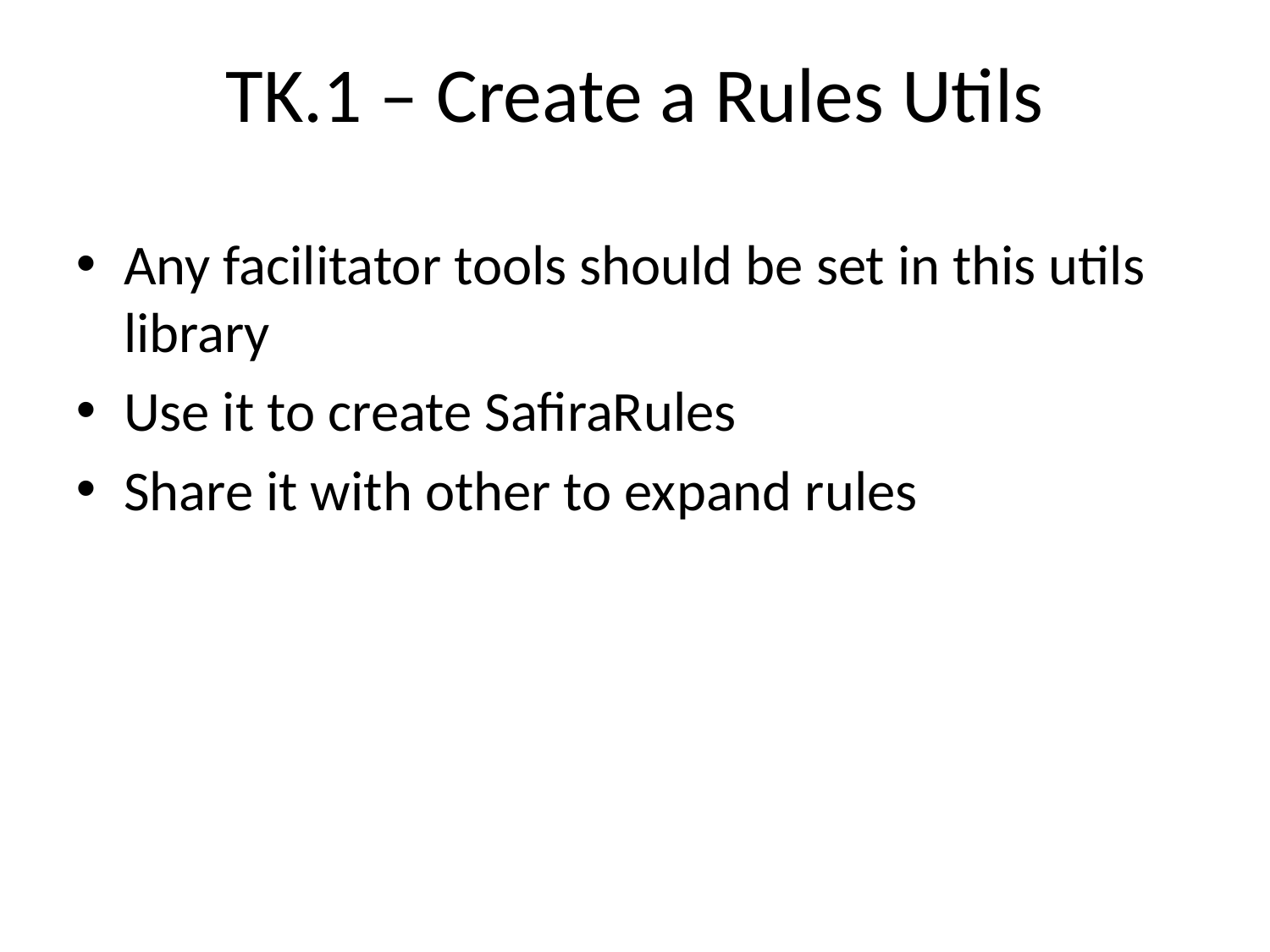

# TK.1 – Create a Rules Utils
Any facilitator tools should be set in this utils library
Use it to create SafiraRules
Share it with other to expand rules